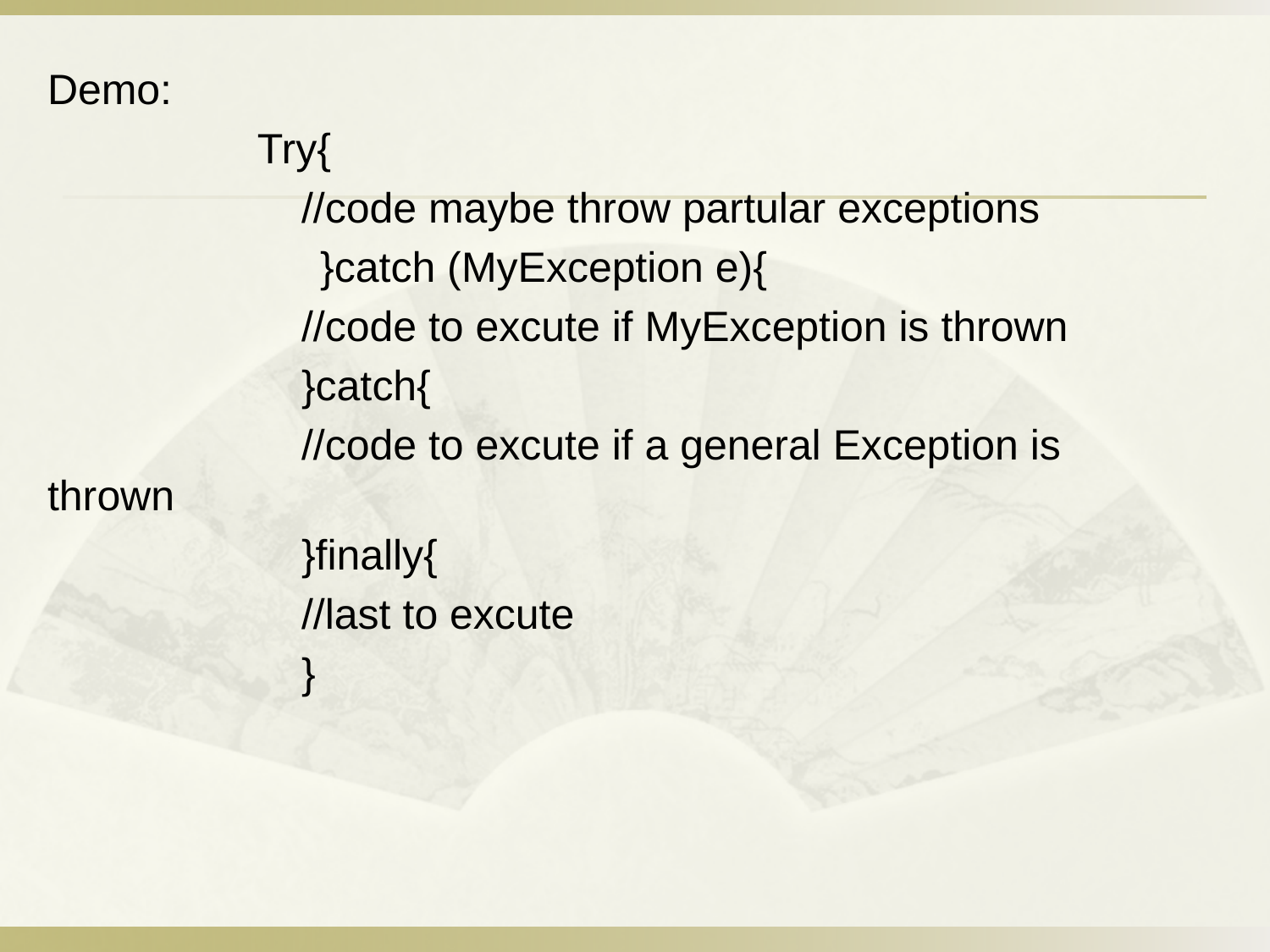

Demo:
	       Try{
		//code maybe throw partular exceptions
                       }catch (MyException e){
		//code to excute if MyException is thrown
		}catch{
		//code to excute if a general Exception is thrown
		}finally{
		//last to excute
		}